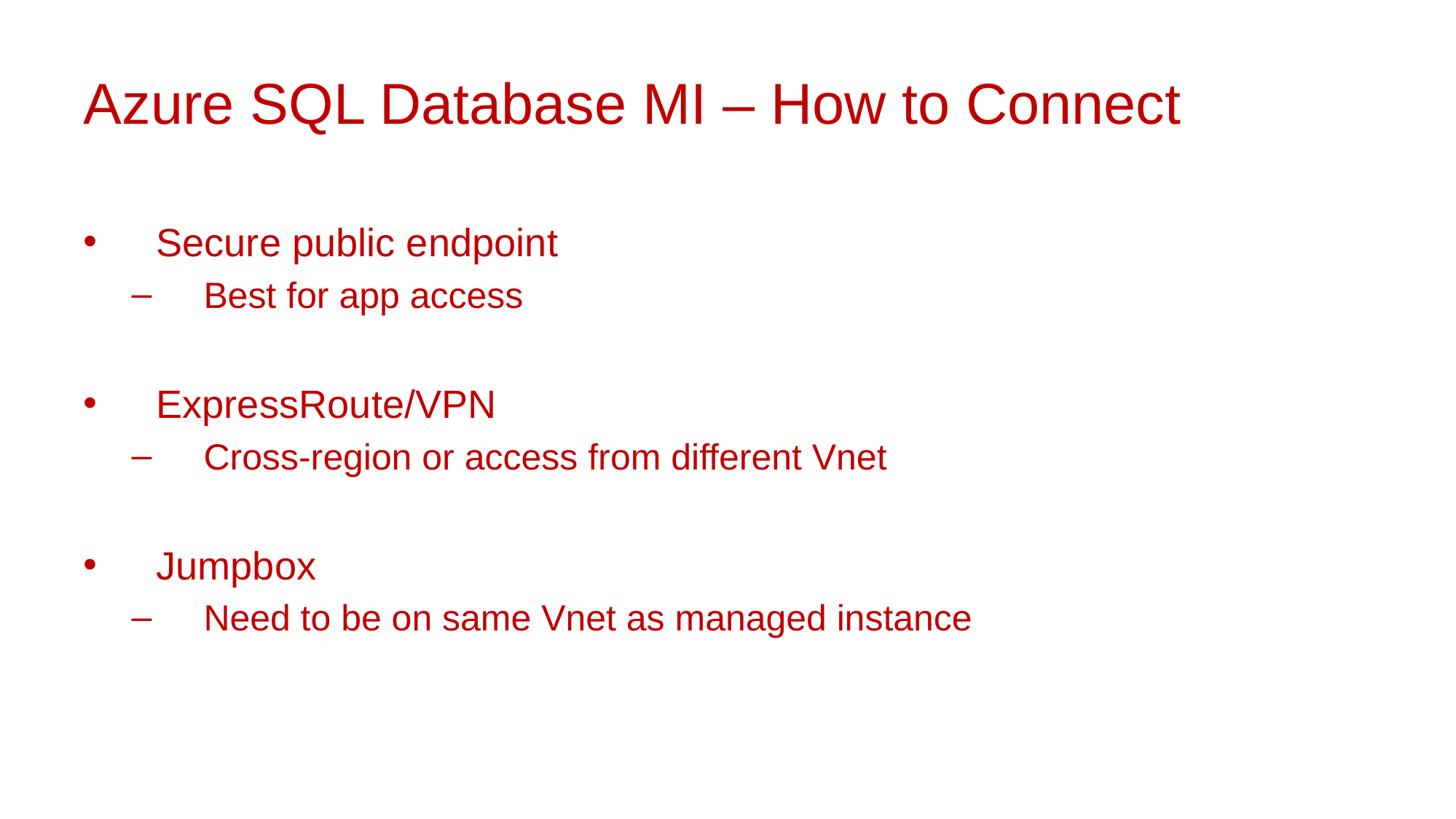

# Azure SQL Database MI – How to Connect
Secure public endpoint
Best for app access

ExpressRoute/VPN
Cross-region or access from different Vnet

Jumpbox
Need to be on same Vnet as managed instance